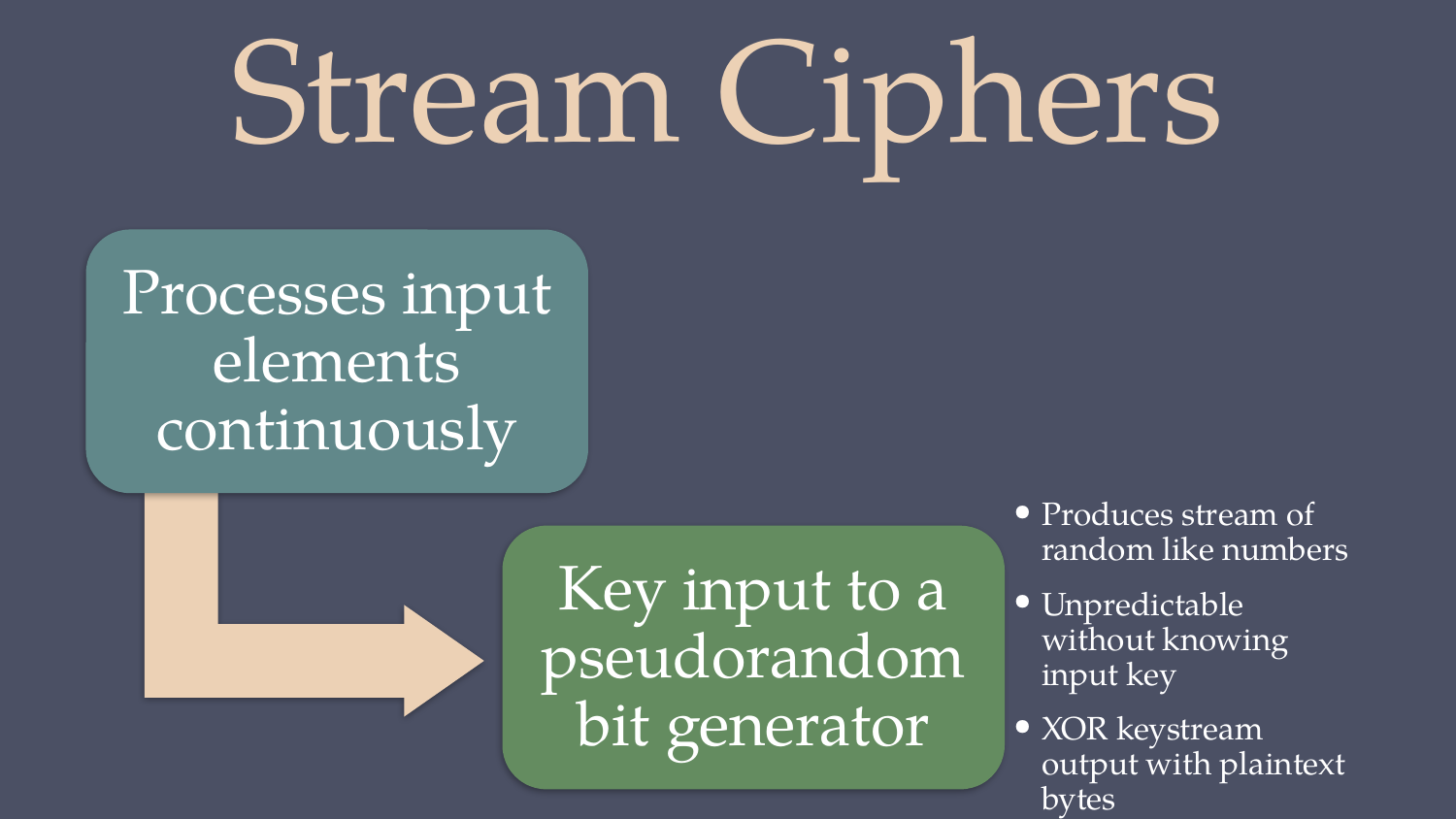

# Stream Ciphers

Processes input elements continuously

Key input to a pseudorandom bit generator

Produces stream of random like numbers
Unpredictable without knowing input key
XOR keystream output with plaintext bytes